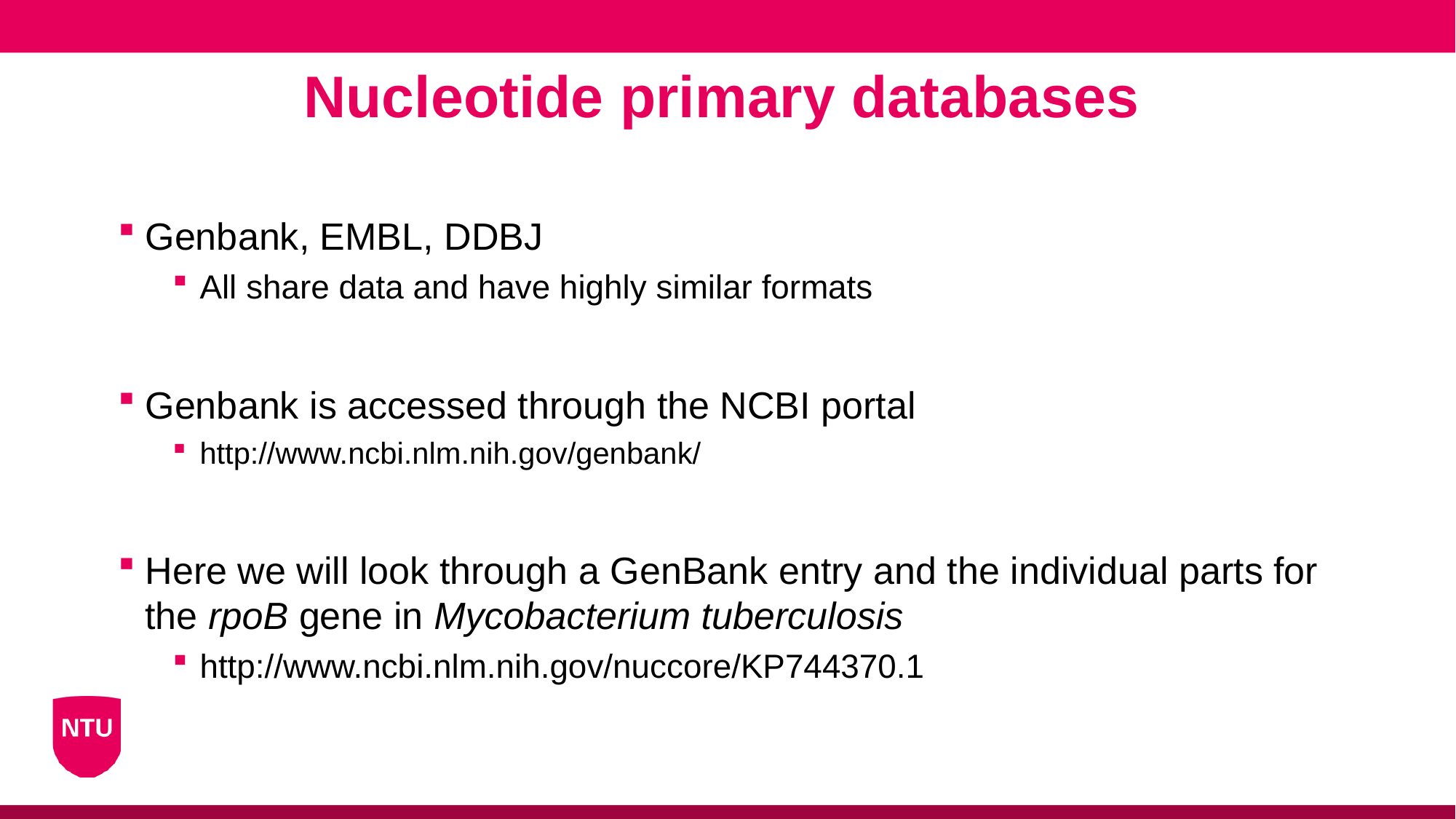

Nucleotide primary databases

Genbank, EMBL, DDBJ
All share data and have highly similar formats

Genbank is accessed through the NCBI portal
http://www.ncbi.nlm.nih.gov/genbank/

Here we will look through a GenBank entry and the individual parts for the rpoB gene in Mycobacterium tuberculosis
http://www.ncbi.nlm.nih.gov/nuccore/KP744370.1